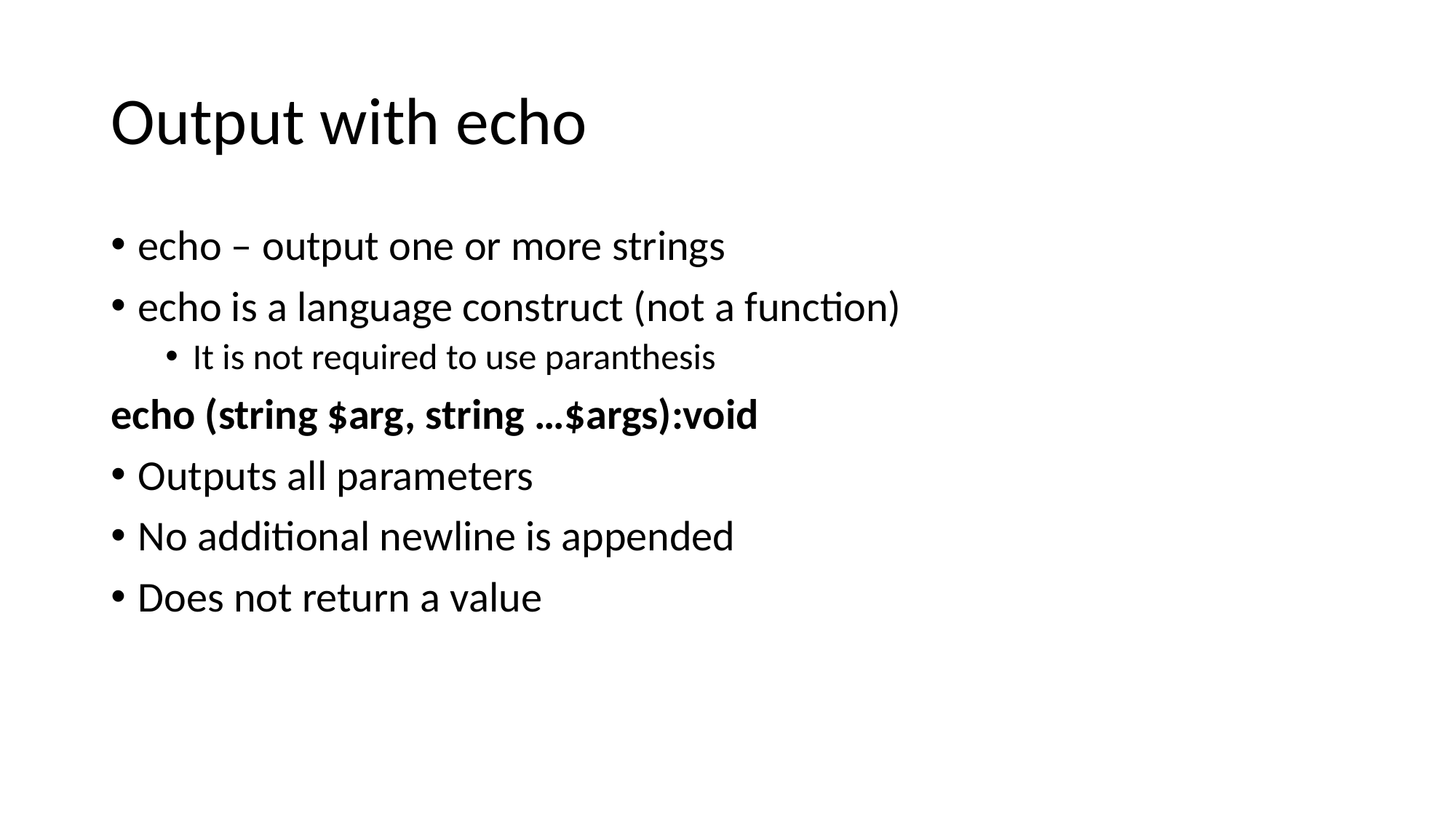

# Output with echo
echo – output one or more strings
echo is a language construct (not a function)
It is not required to use paranthesis
echo (string $arg, string …$args):void
Outputs all parameters
No additional newline is appended
Does not return a value